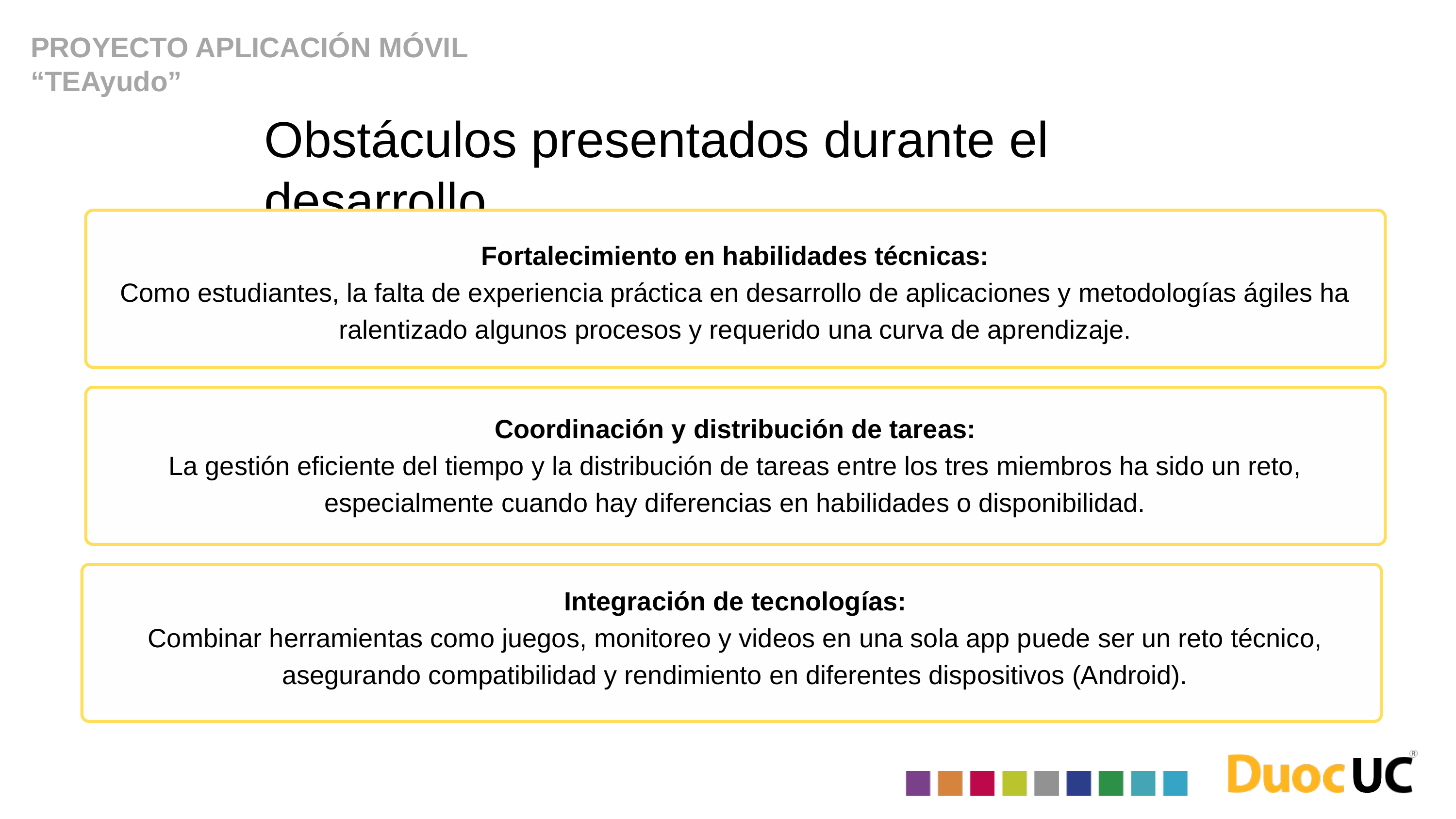

PROYECTO APLICACIÓN MÓVIL “TEAyudo”
Obstáculos presentados durante el desarrollo

Fortalecimiento en habilidades técnicas:
Como estudiantes, la falta de experiencia práctica en desarrollo de aplicaciones y metodologías ágiles ha ralentizado algunos procesos y requerido una curva de aprendizaje.

Coordinación y distribución de tareas:
La gestión eficiente del tiempo y la distribución de tareas entre los tres miembros ha sido un reto, especialmente cuando hay diferencias en habilidades o disponibilidad.

Integración de tecnologías:
Combinar herramientas como juegos, monitoreo y videos en una sola app puede ser un reto técnico, asegurando compatibilidad y rendimiento en diferentes dispositivos (Android).